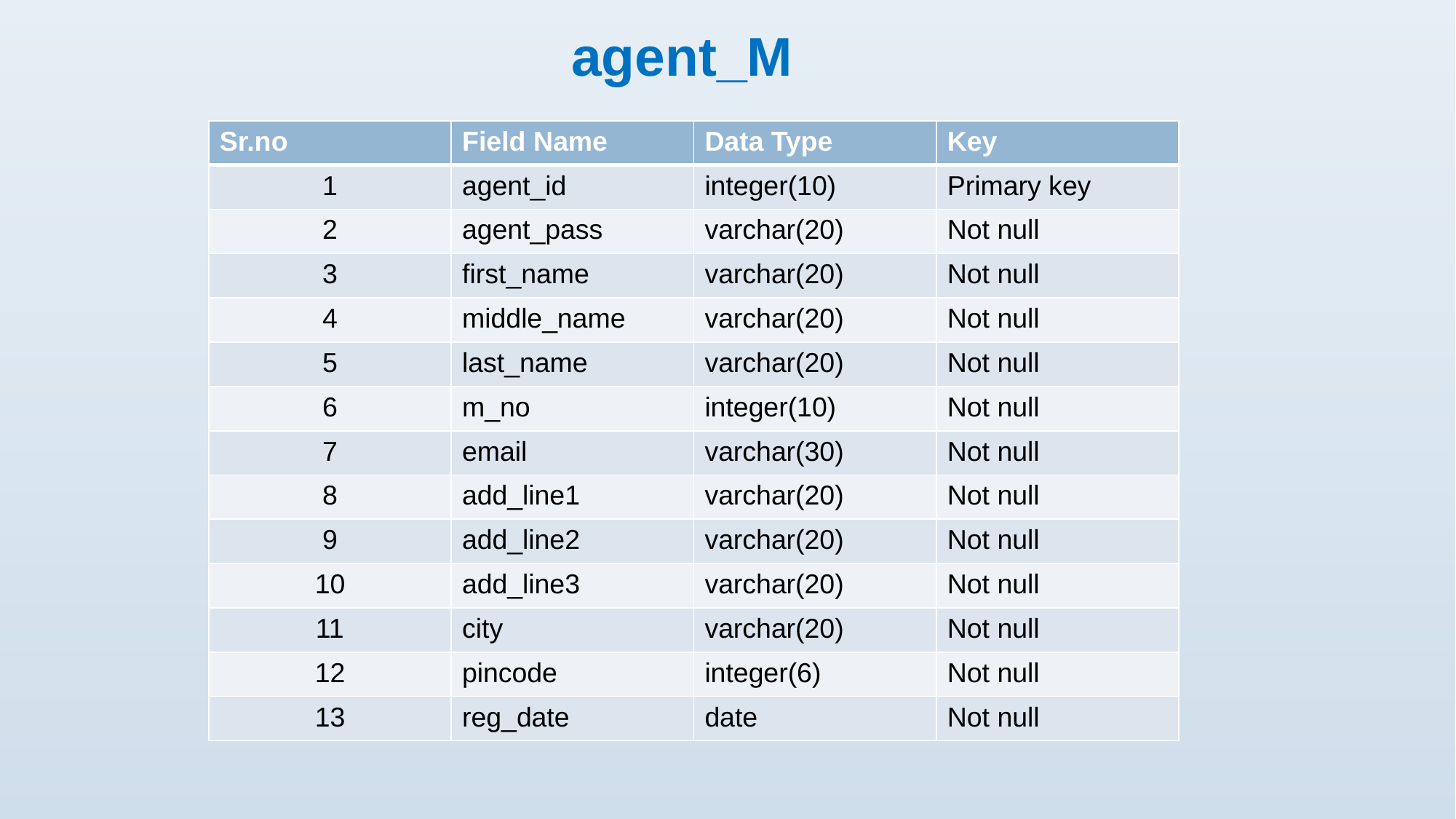

agent_M
| Sr.no | Field Name | Data Type | Key |
| --- | --- | --- | --- |
| 1 | agent\_id | integer(10) | Primary key |
| 2 | agent\_pass | varchar(20) | Not null |
| 3 | first\_name | varchar(20) | Not null |
| 4 | middle\_name | varchar(20) | Not null |
| 5 | last\_name | varchar(20) | Not null |
| 6 | m\_no | integer(10) | Not null |
| 7 | email | varchar(30) | Not null |
| 8 | add\_line1 | varchar(20) | Not null |
| 9 | add\_line2 | varchar(20) | Not null |
| 10 | add\_line3 | varchar(20) | Not null |
| 11 | city | varchar(20) | Not null |
| 12 | pincode | integer(6) | Not null |
| 13 | reg\_date | date | Not null |